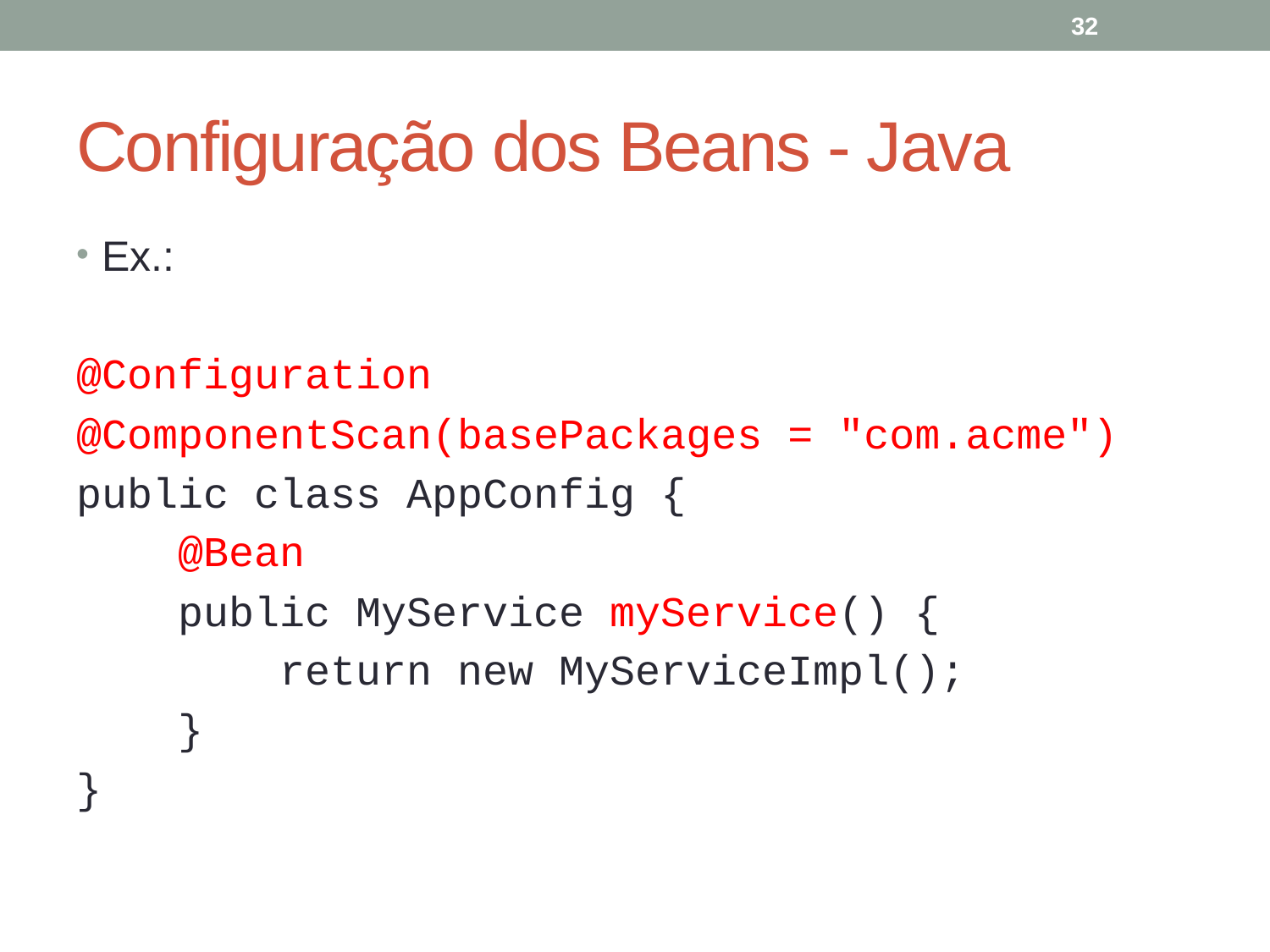

32
# Configuração dos Beans - Java
Ex.:

@Configuration
@ComponentScan(basePackages = "com.acme")
public class AppConfig {
    @Bean
    public MyService myService() {
        return new MyServiceImpl();
    }
}